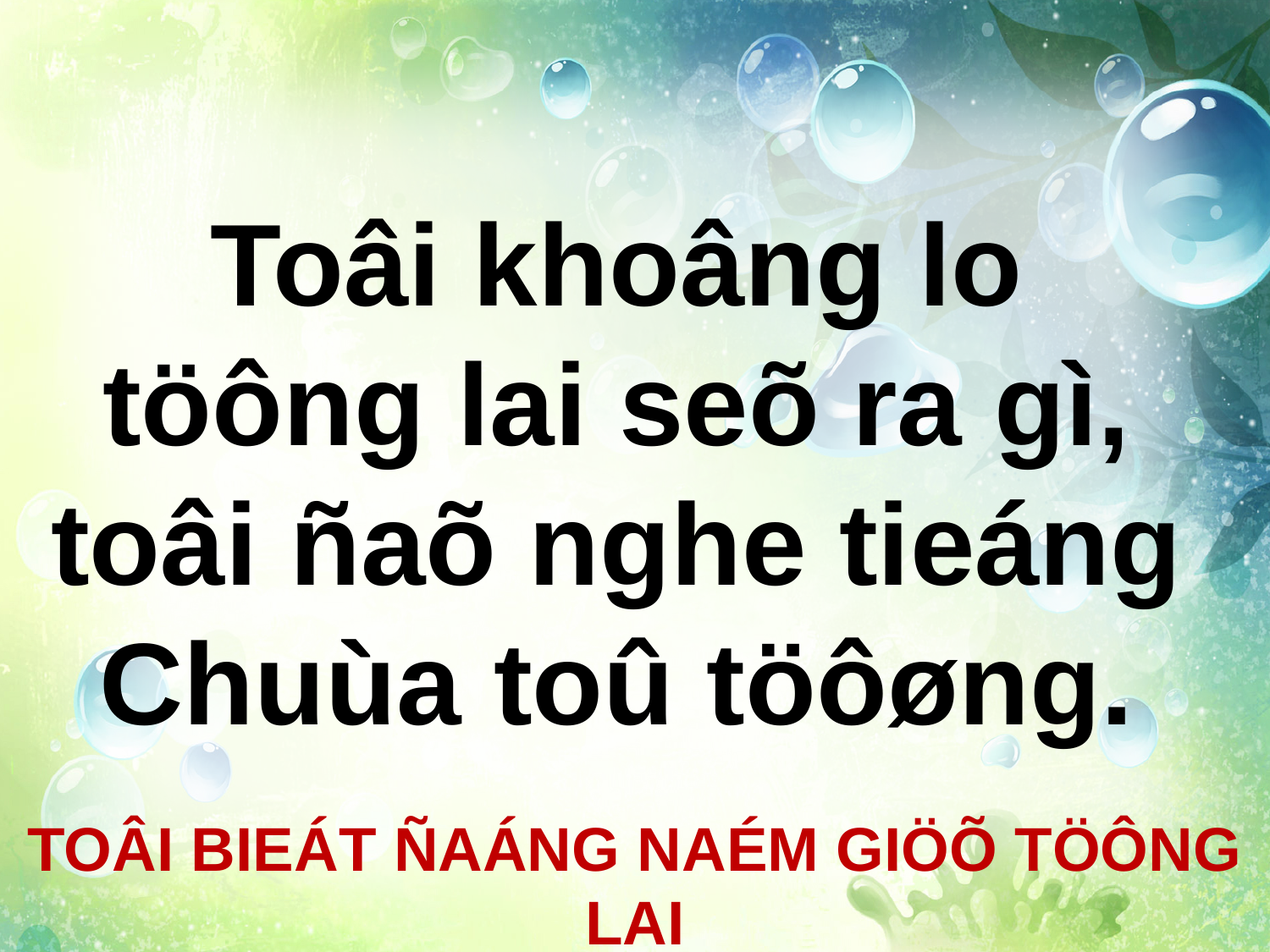

Toâi khoâng lo
töông lai seõ ra gì,
toâi ñaõ nghe tieáng
Chuùa toû töôøng.
TOÂI BIEÁT ÑAÁNG NAÉM GIÖÕ TÖÔNG LAI